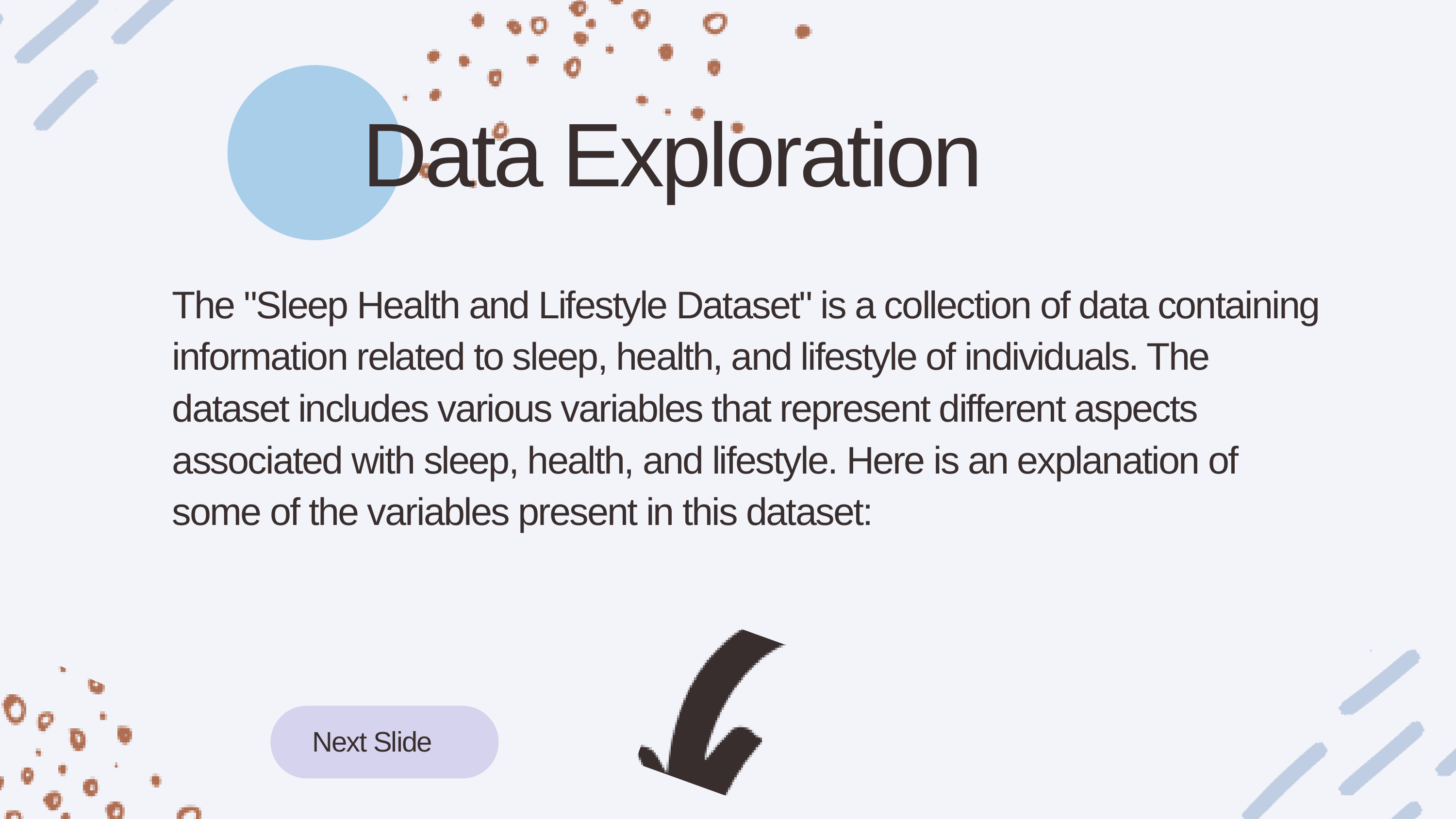

Data Exploration
The "Sleep Health and Lifestyle Dataset" is a collection of data containing information related to sleep, health, and lifestyle of individuals. The dataset includes various variables that represent different aspects associated with sleep, health, and lifestyle. Here is an explanation of some of the variables present in this dataset:

Next Slide